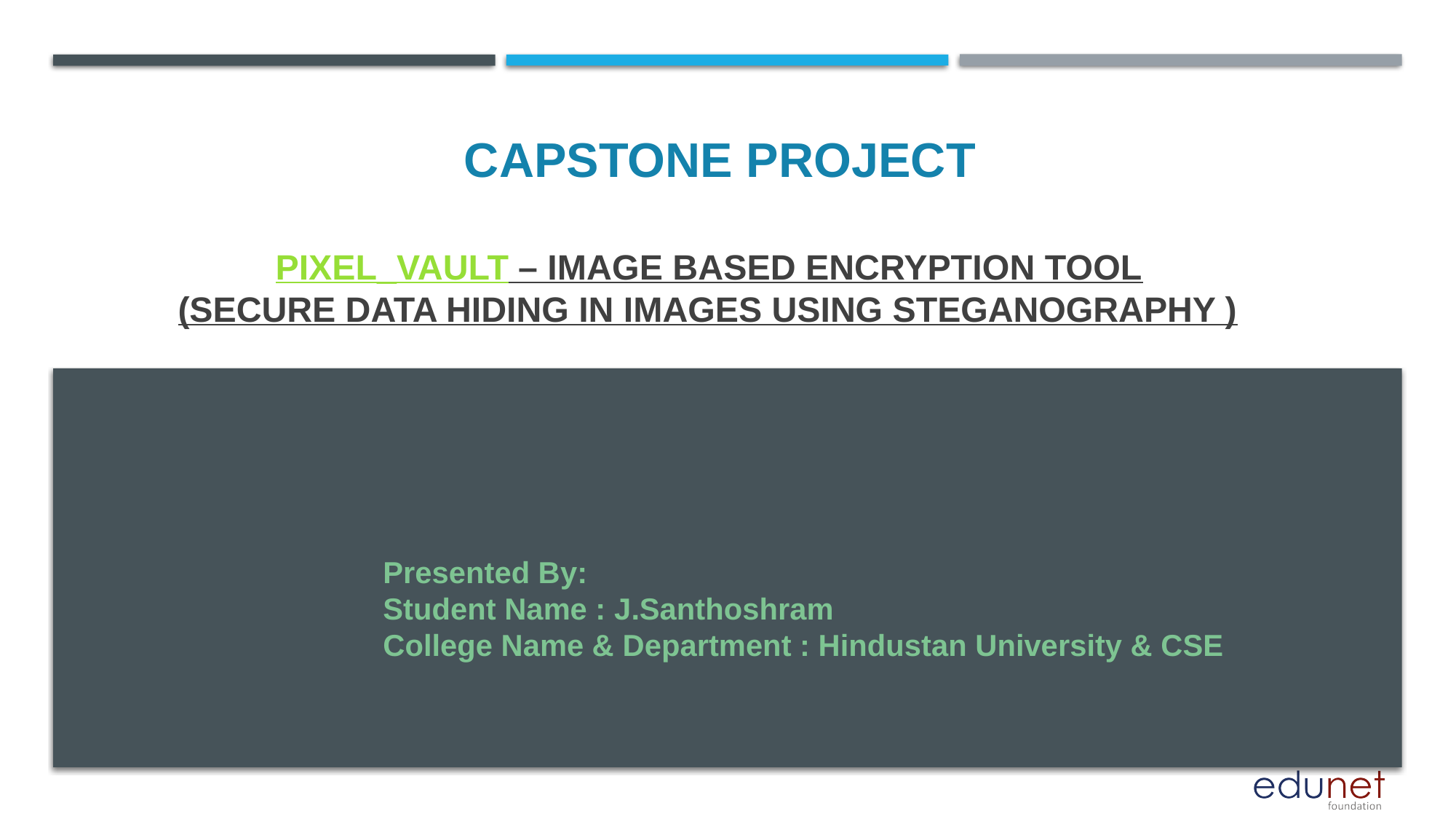

CAPSTONE PROJECT
# Pixel_Vault – Image Based Encryption Tool (secure data hiding in images using steganography )
Presented By:
Student Name : J.Santhoshram
College Name & Department : Hindustan University & CSE